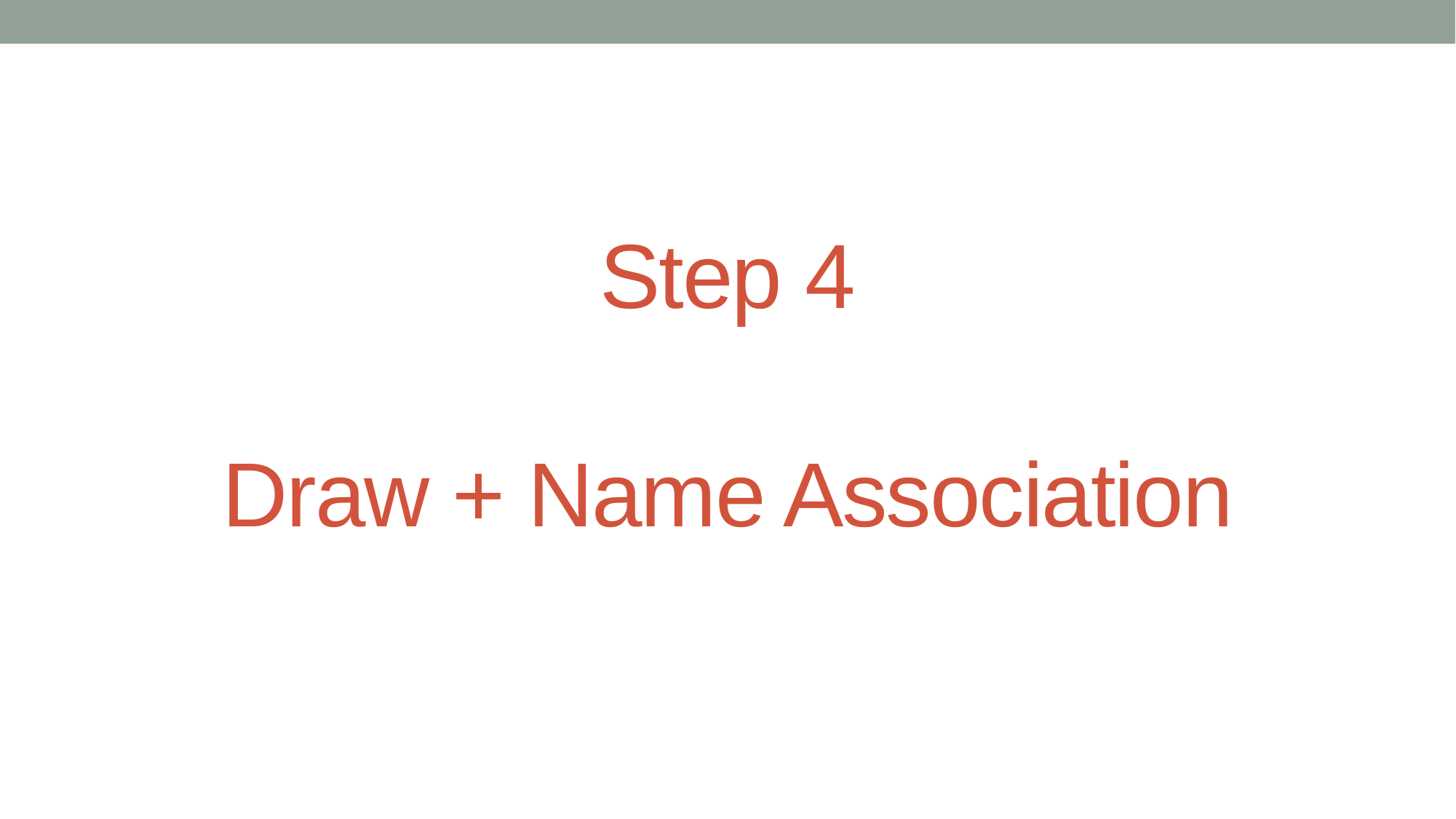

# Step 4 Draw + Name Association